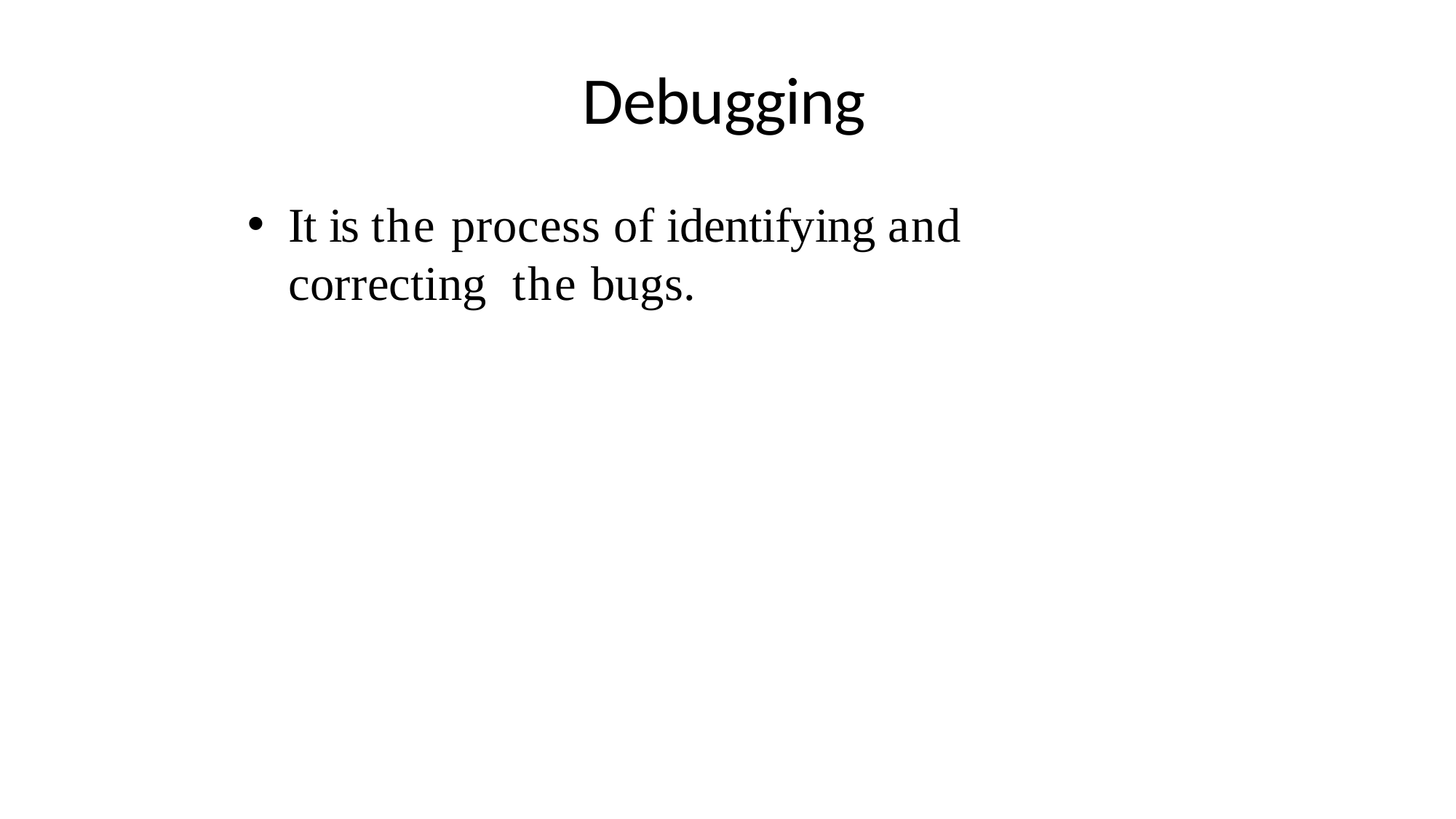

# Debugging
It is the process of identifying and correcting  the bugs.